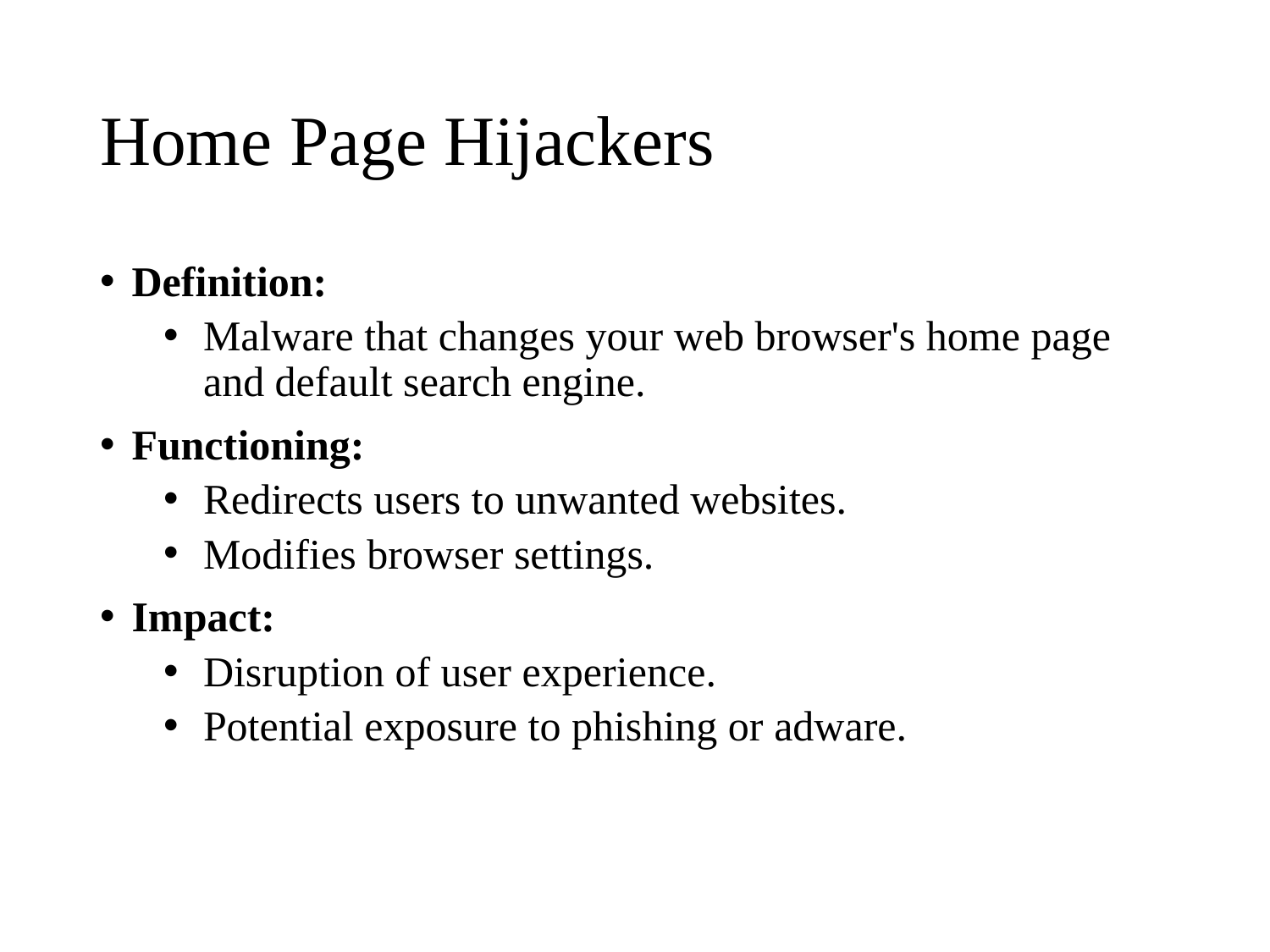

# Home Page Hijackers
Definition:
Malware that changes your web browser's home page and default search engine.
Functioning:
Redirects users to unwanted websites.
Modifies browser settings.
Impact:
Disruption of user experience.
Potential exposure to phishing or adware.